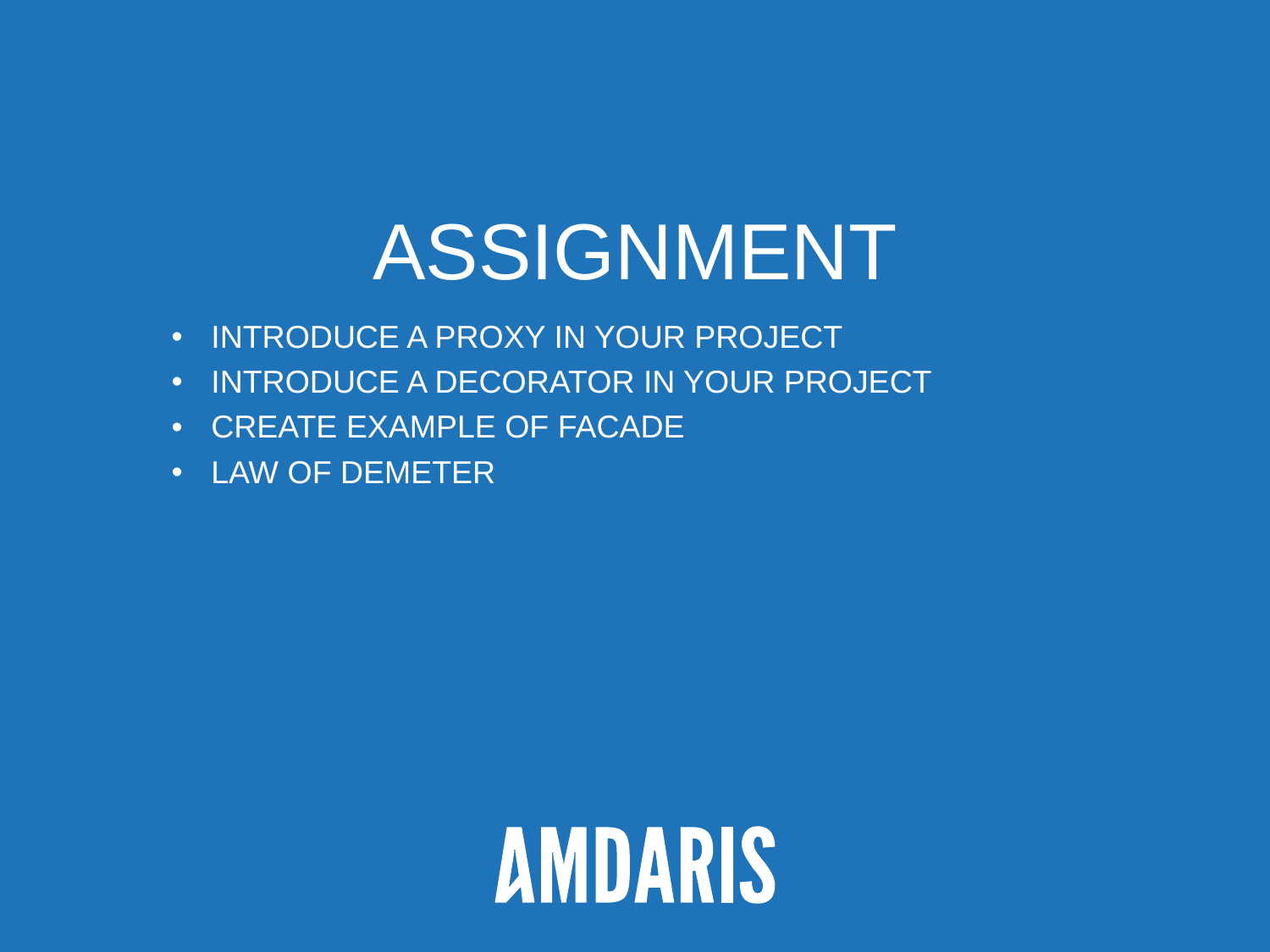

# Assignment
Introduce a Proxy in your project
Introduce a decorator in Your Project
Create example of facade
Law of Demeter